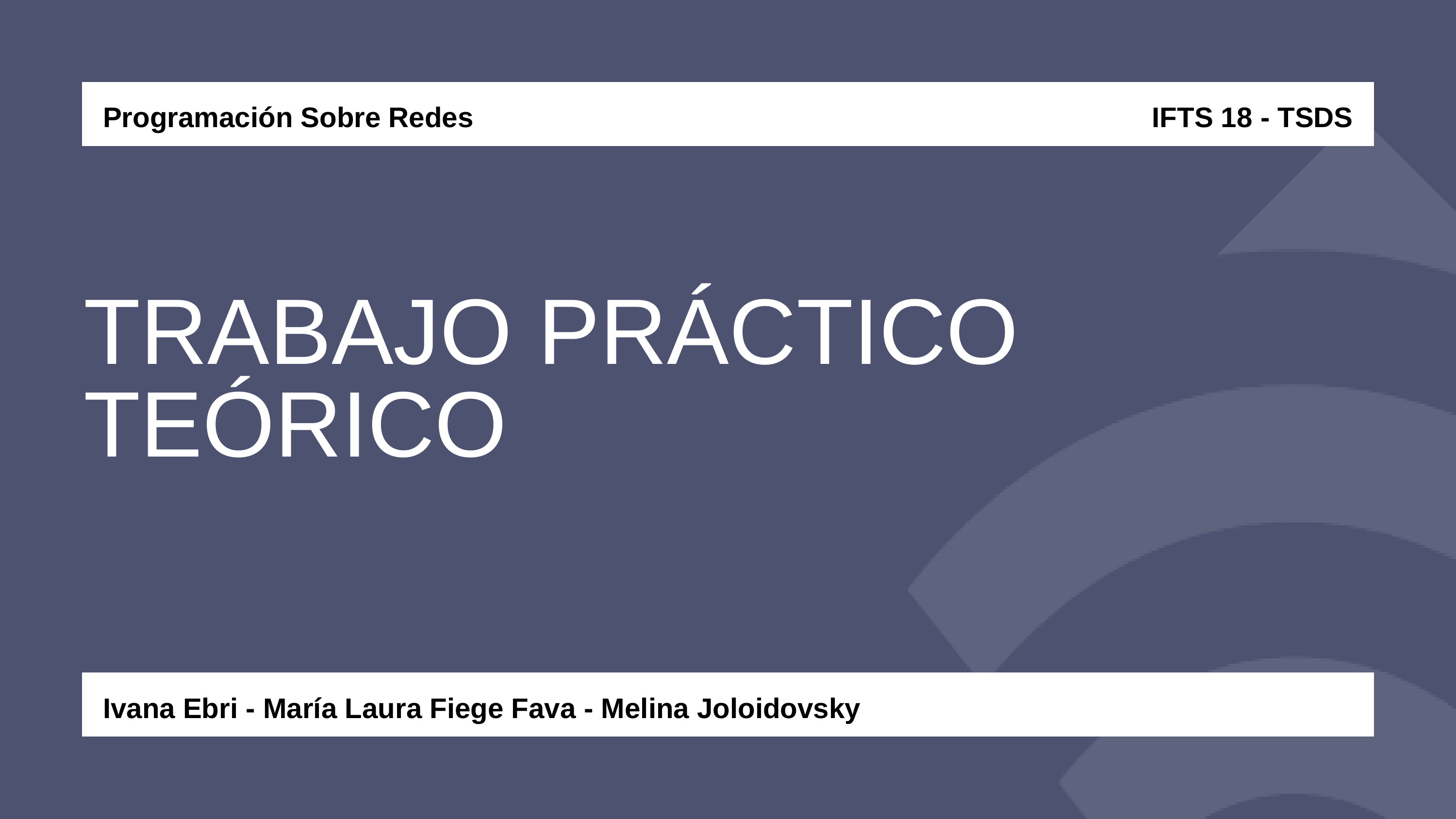

Programación Sobre Redes
IFTS 18 - TSDS
TRABAJO PRÁCTICO TEÓRICO

Ivana Ebri - María Laura Fiege Fava - Melina Joloidovsky